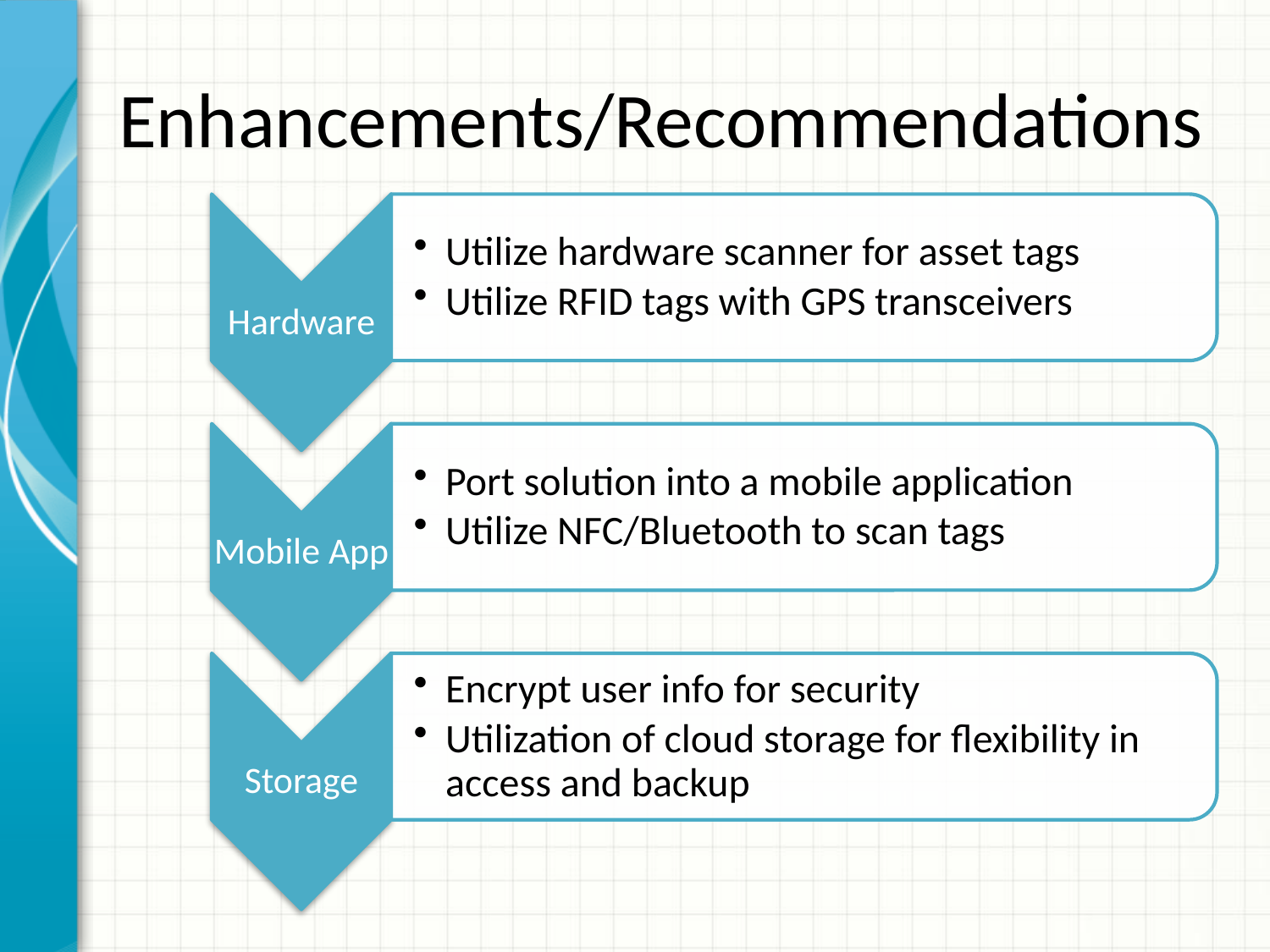

# Enhancements/Recommendations
Hardware
Utilize hardware scanner for asset tags
Utilize RFID tags with GPS transceivers
Mobile App
Port solution into a mobile application
Utilize NFC/Bluetooth to scan tags
Storage
Encrypt user info for security
Utilization of cloud storage for flexibility in access and backup